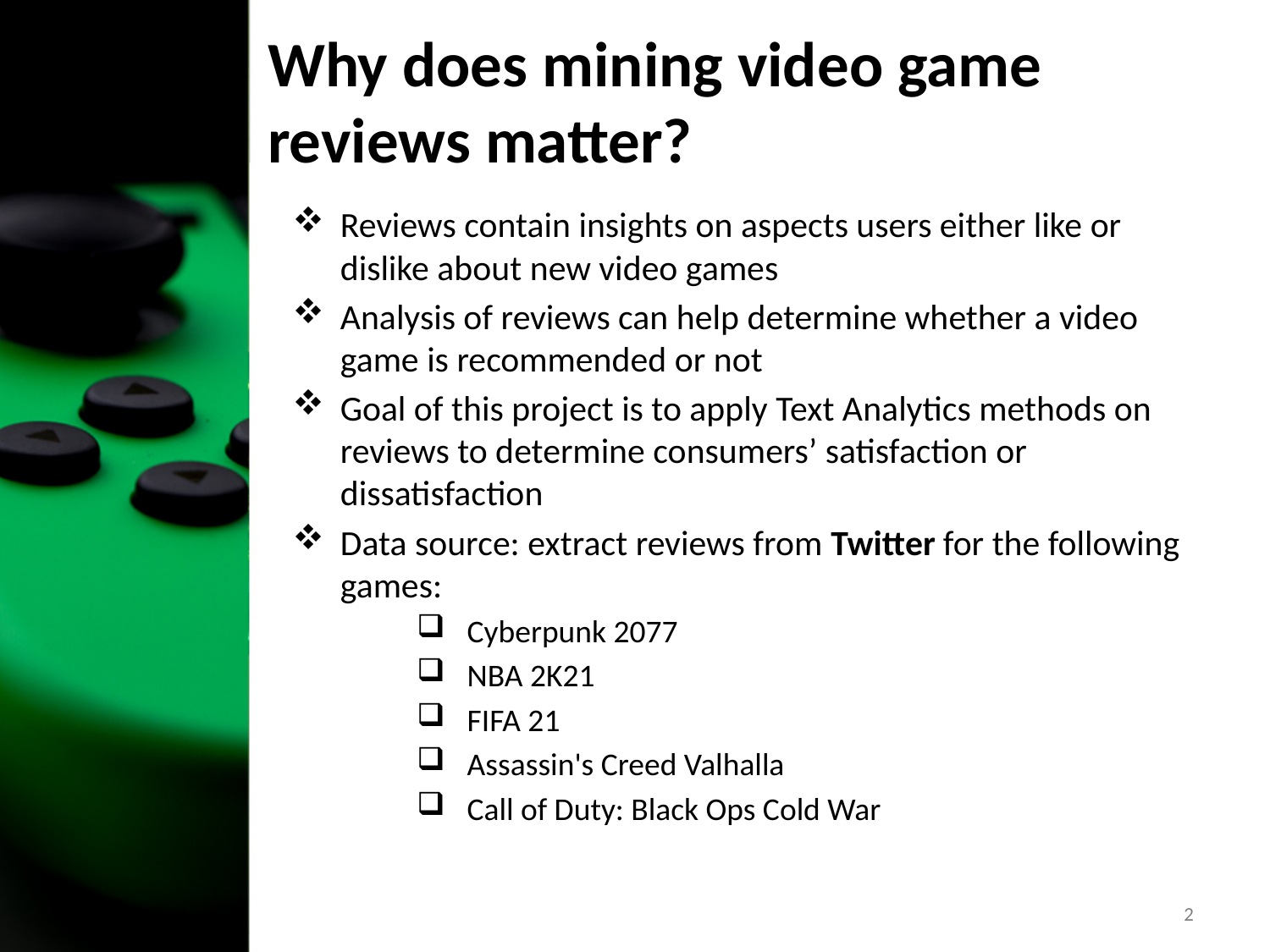

# Why does mining video game reviews matter?
Reviews contain insights on aspects users either like or dislike about new video games
Analysis of reviews can help determine whether a video game is recommended or not
Goal of this project is to apply Text Analytics methods on reviews to determine consumers’ satisfaction or dissatisfaction
Data source: extract reviews from Twitter for the following games:
Cyberpunk 2077
NBA 2K21
FIFA 21
Assassin's Creed Valhalla
Call of Duty: Black Ops Cold War
2